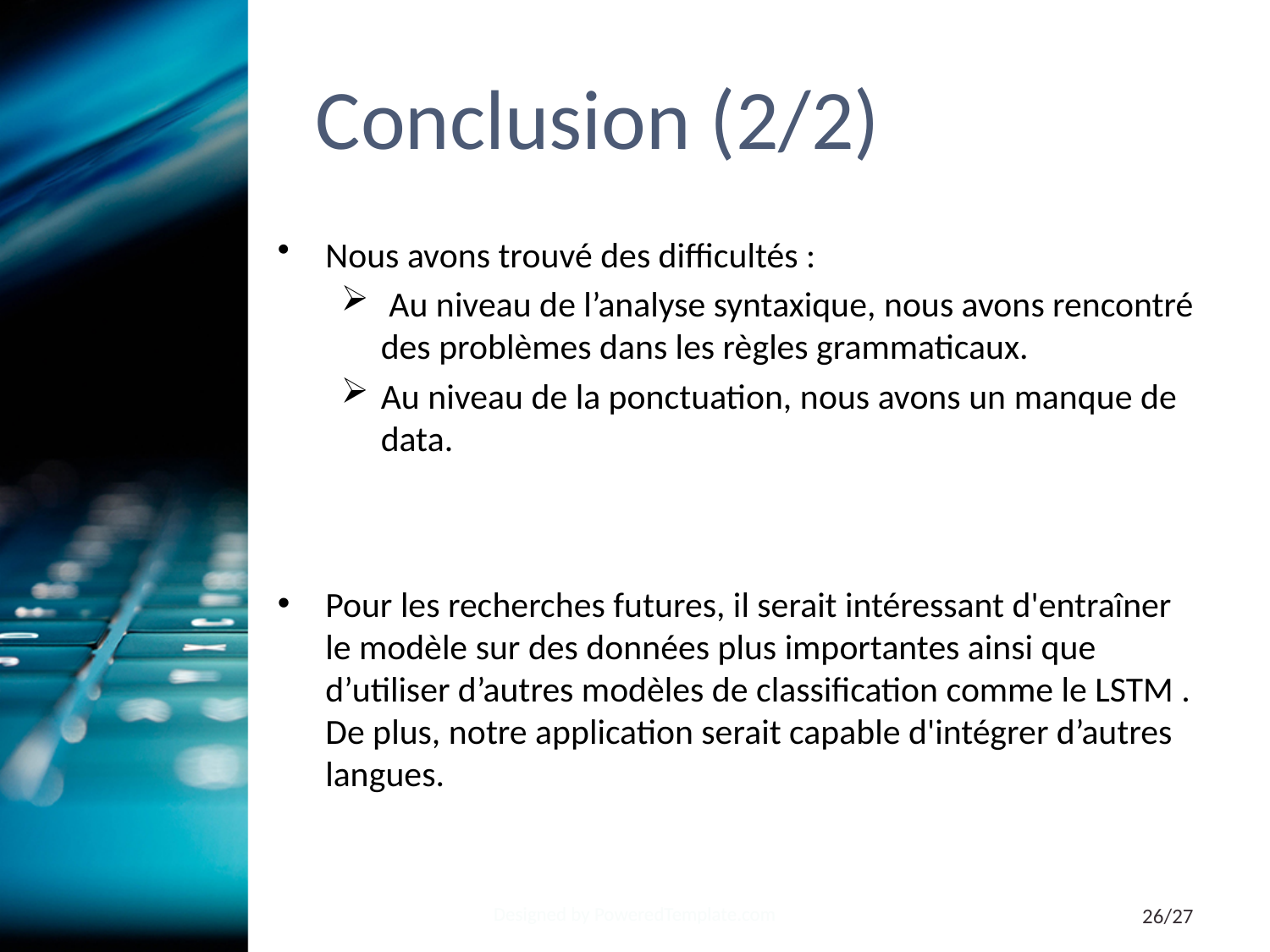

# Conclusion (2/2)
Nous avons trouvé des difficultés :
 Au niveau de l’analyse syntaxique, nous avons rencontré des problèmes dans les règles grammaticaux.
Au niveau de la ponctuation, nous avons un manque de data.

Pour les recherches futures, il serait intéressant d'entraîner le modèle sur des données plus importantes ainsi que d’utiliser d’autres modèles de classification comme le LSTM . De plus, notre application serait capable d'intégrer d’autres langues.
Designed by PoweredTemplate.com
26/27